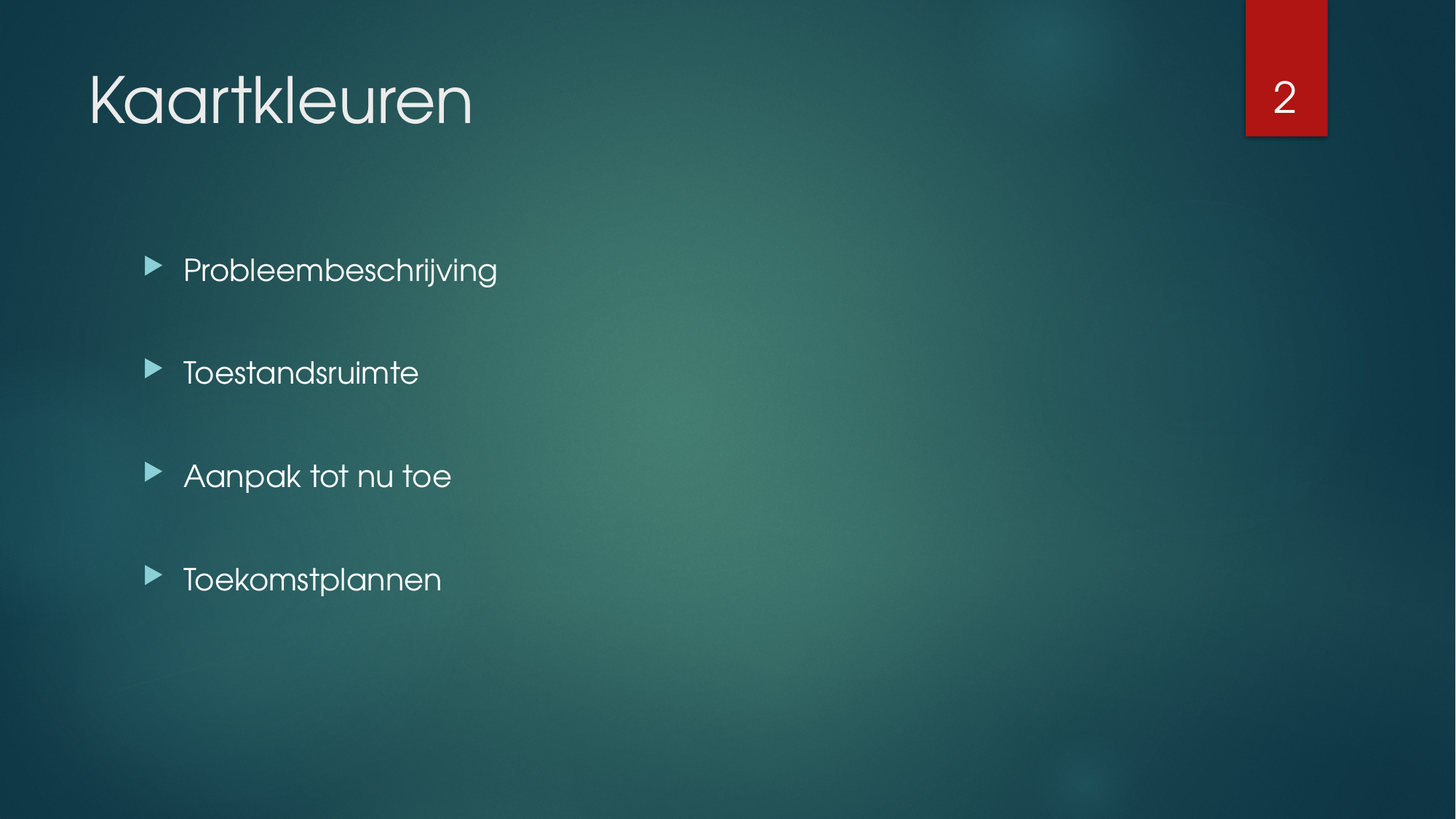

2
# Kaartkleuren
Probleembeschrijving

Toestandsruimte

Aanpak tot nu toe

Toekomstplannen